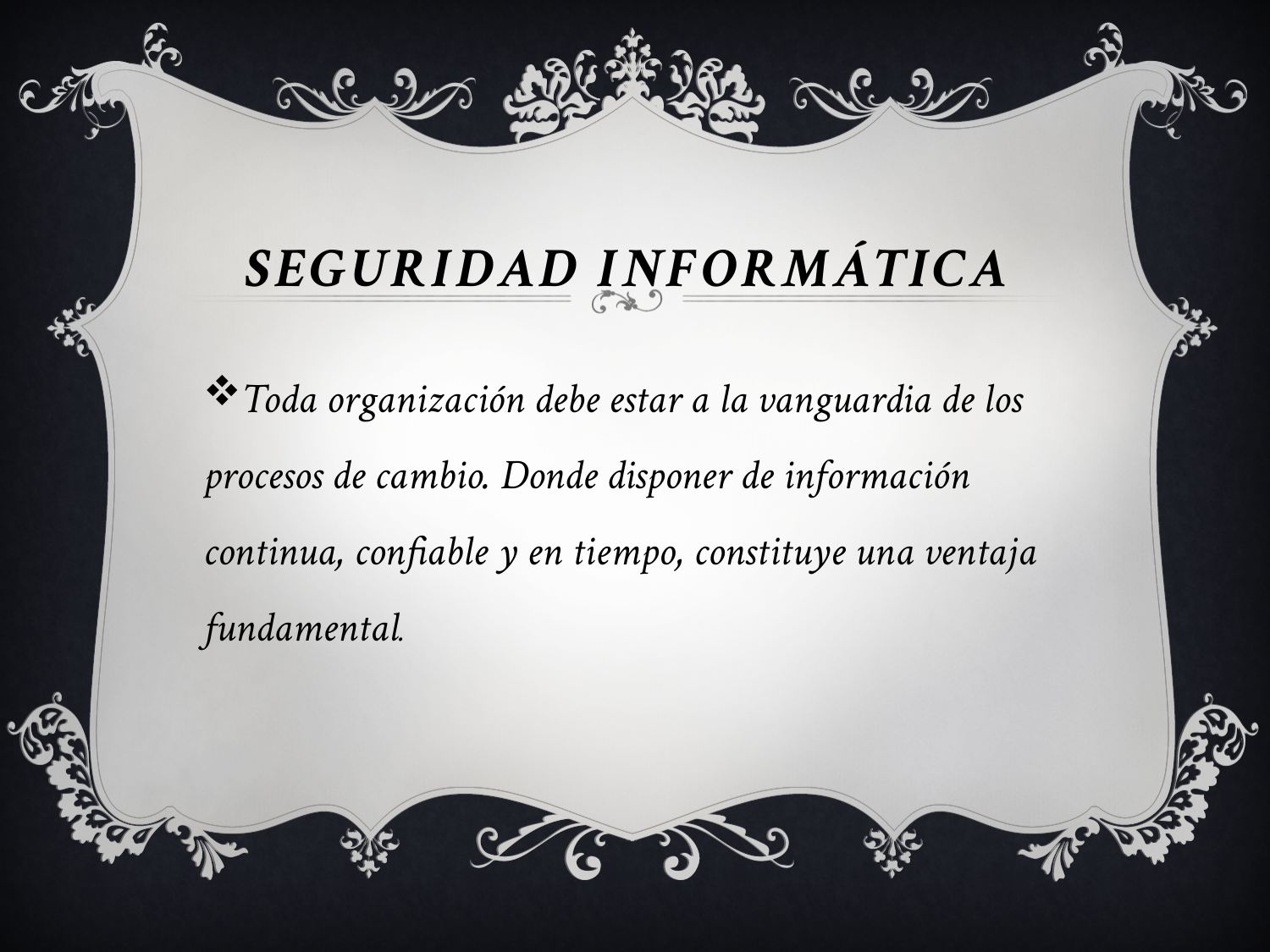

# SEGURIDAD INFORMÁTICA
Toda organización debe estar a la vanguardia de los procesos de cambio. Donde disponer de información continua, confiable y en tiempo, constituye una ventaja fundamental.